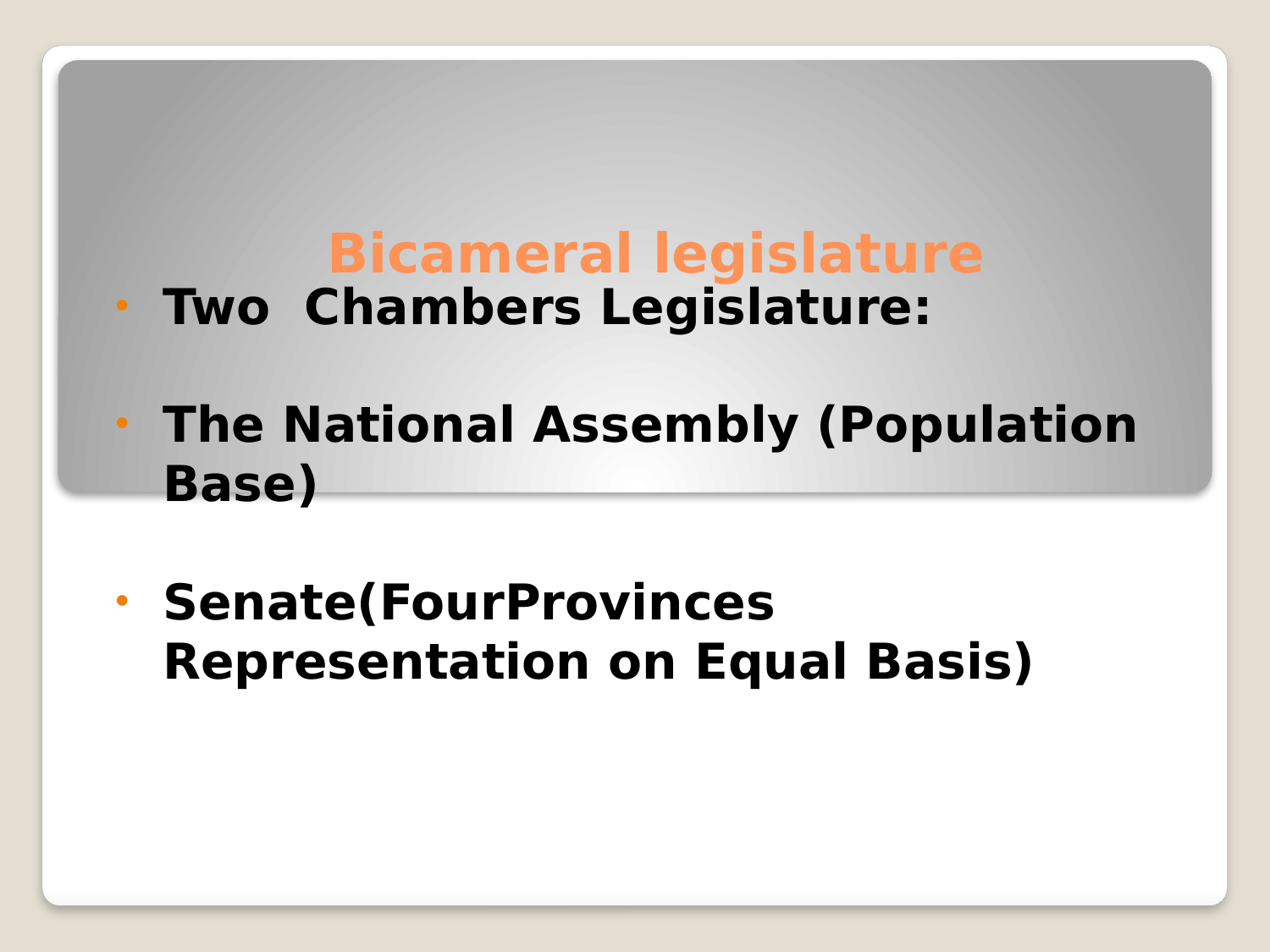

# Bicameral legislature
Two  Chambers Legislature:

The National Assembly (Population Base)

Senate(FourProvinces Representation on Equal Basis)